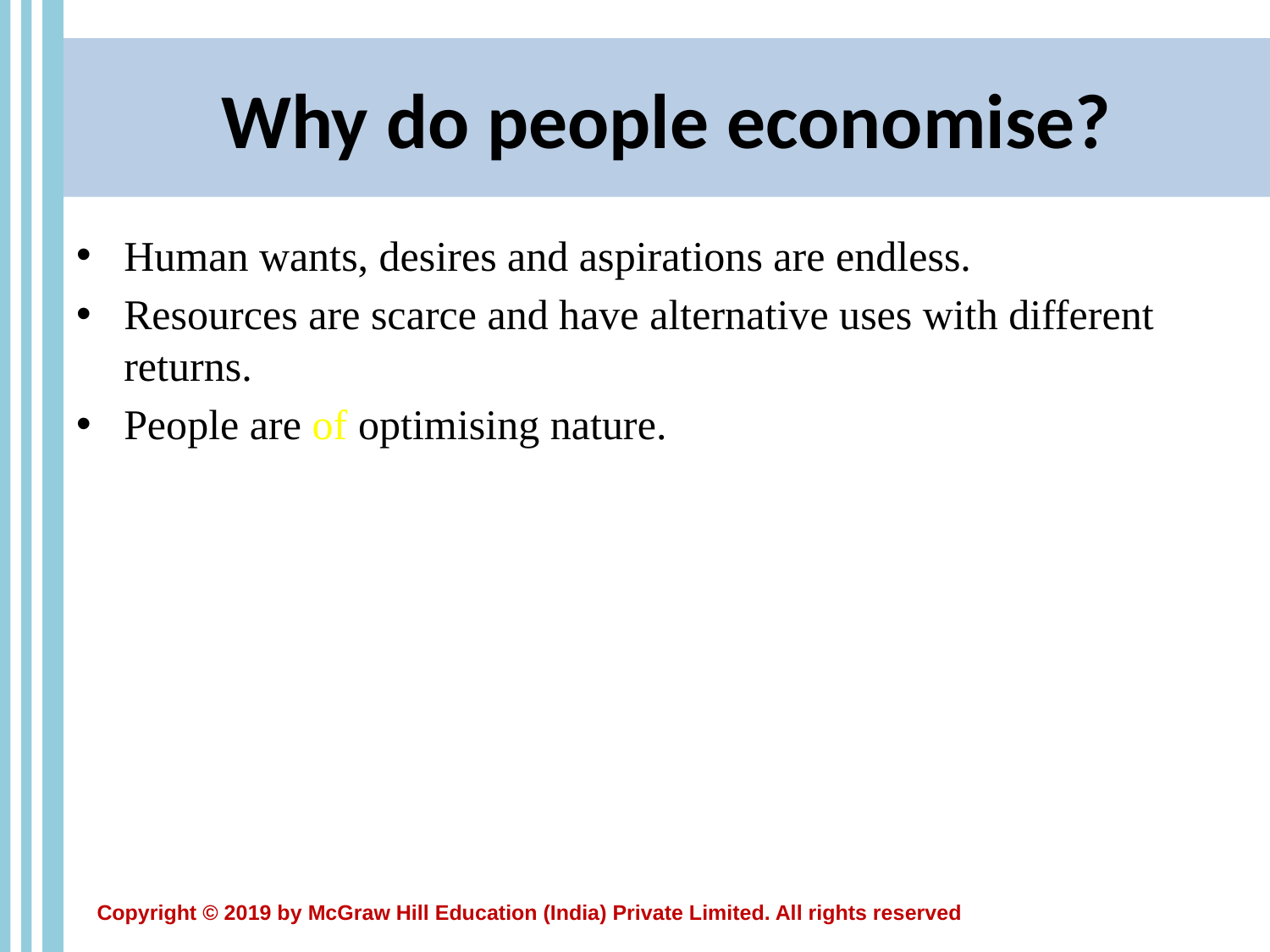

# Why do people economise?
Human wants, desires and aspirations are endless.
Resources are scarce and have alternative uses with different returns.
People are of optimising nature.